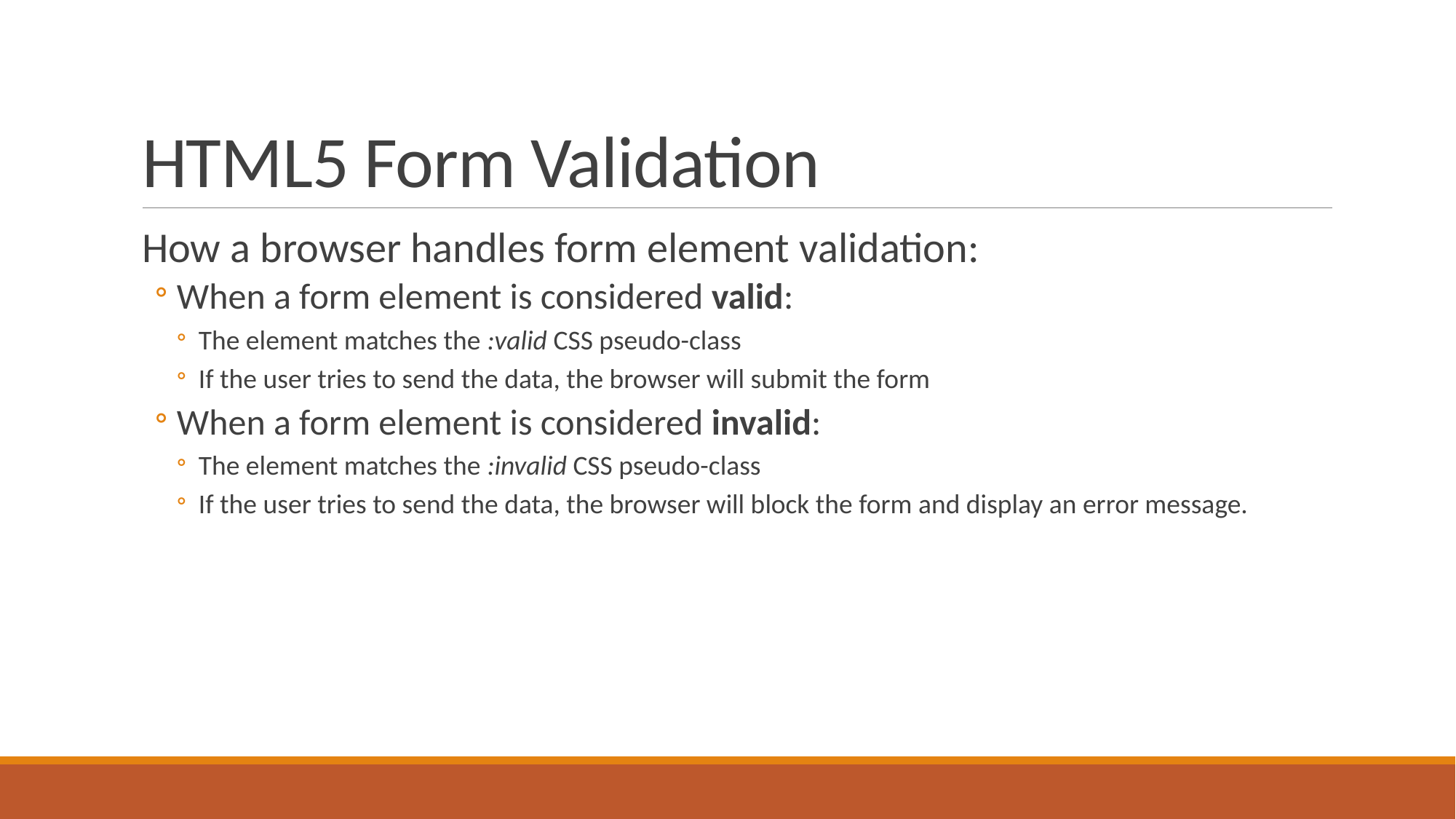

# HTML5 Form Validation
How a browser handles form element validation:
When a form element is considered valid:
The element matches the :valid CSS pseudo-class
If the user tries to send the data, the browser will submit the form
When a form element is considered invalid:
The element matches the :invalid CSS pseudo-class
If the user tries to send the data, the browser will block the form and display an error message.